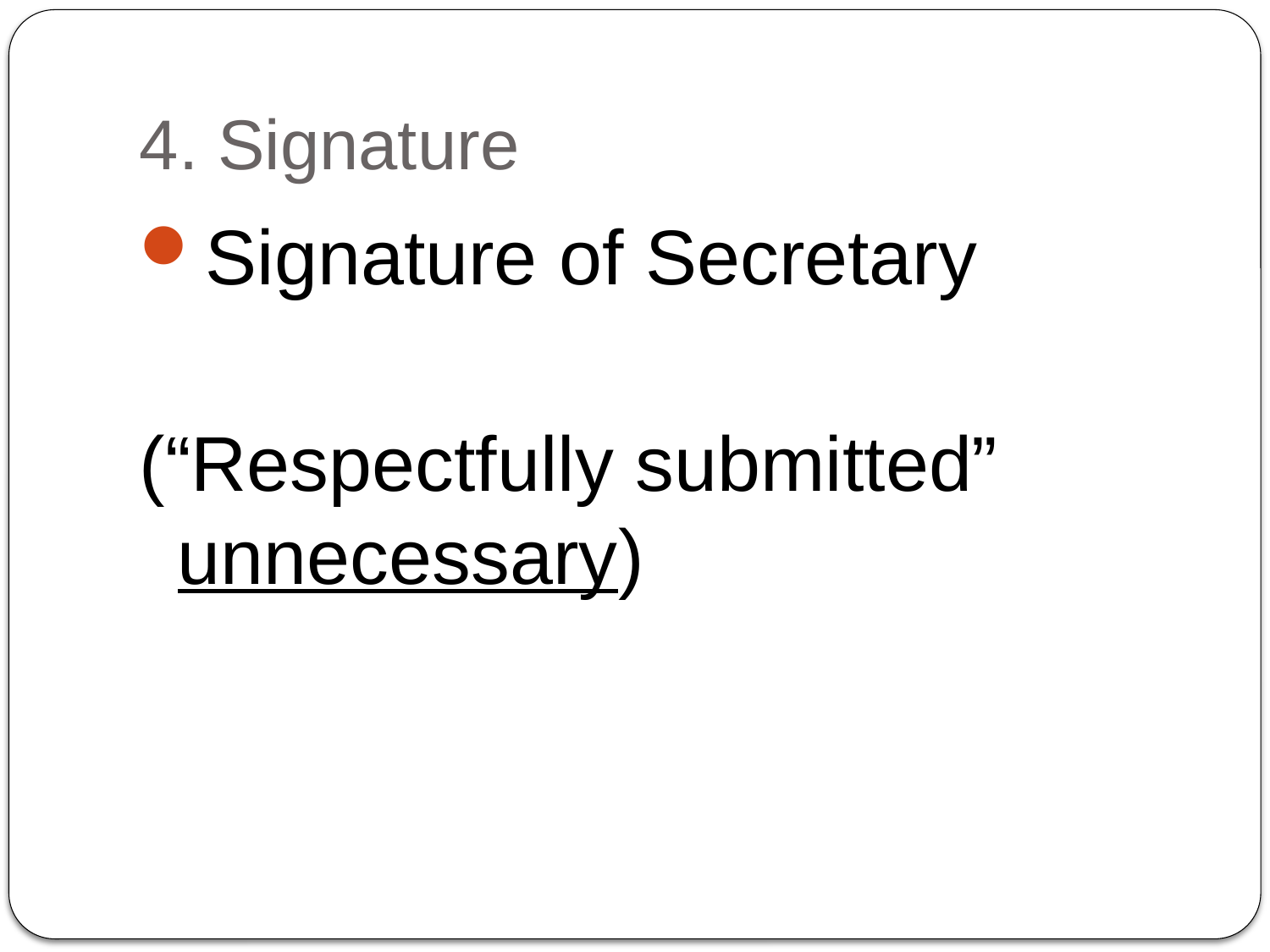

# 4. Signature
Signature of Secretary

(“Respectfully submitted” unnecessary)